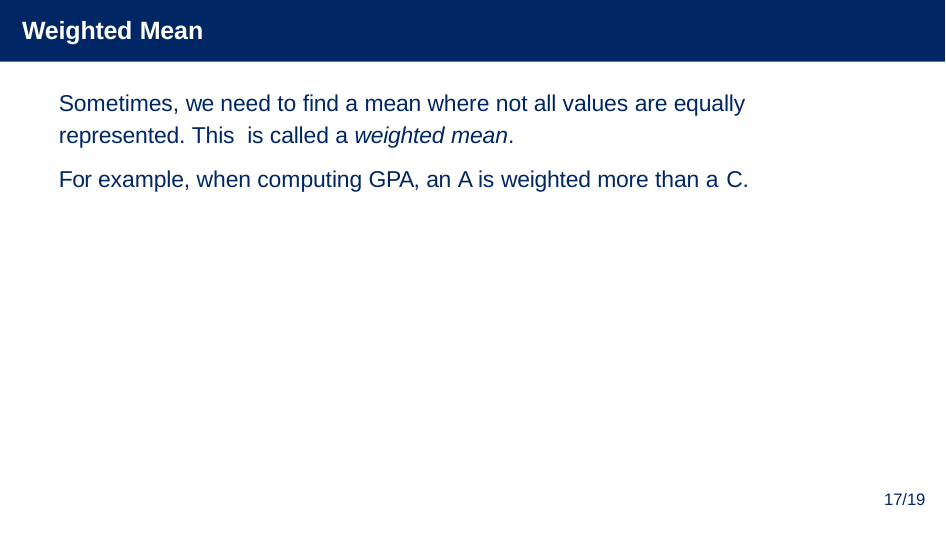

Weighted Mean
Sometimes, we need to find a mean where not all values are equally represented. This  is called a weighted mean.
For example, when computing GPA, an A is weighted more than a C.
17/19